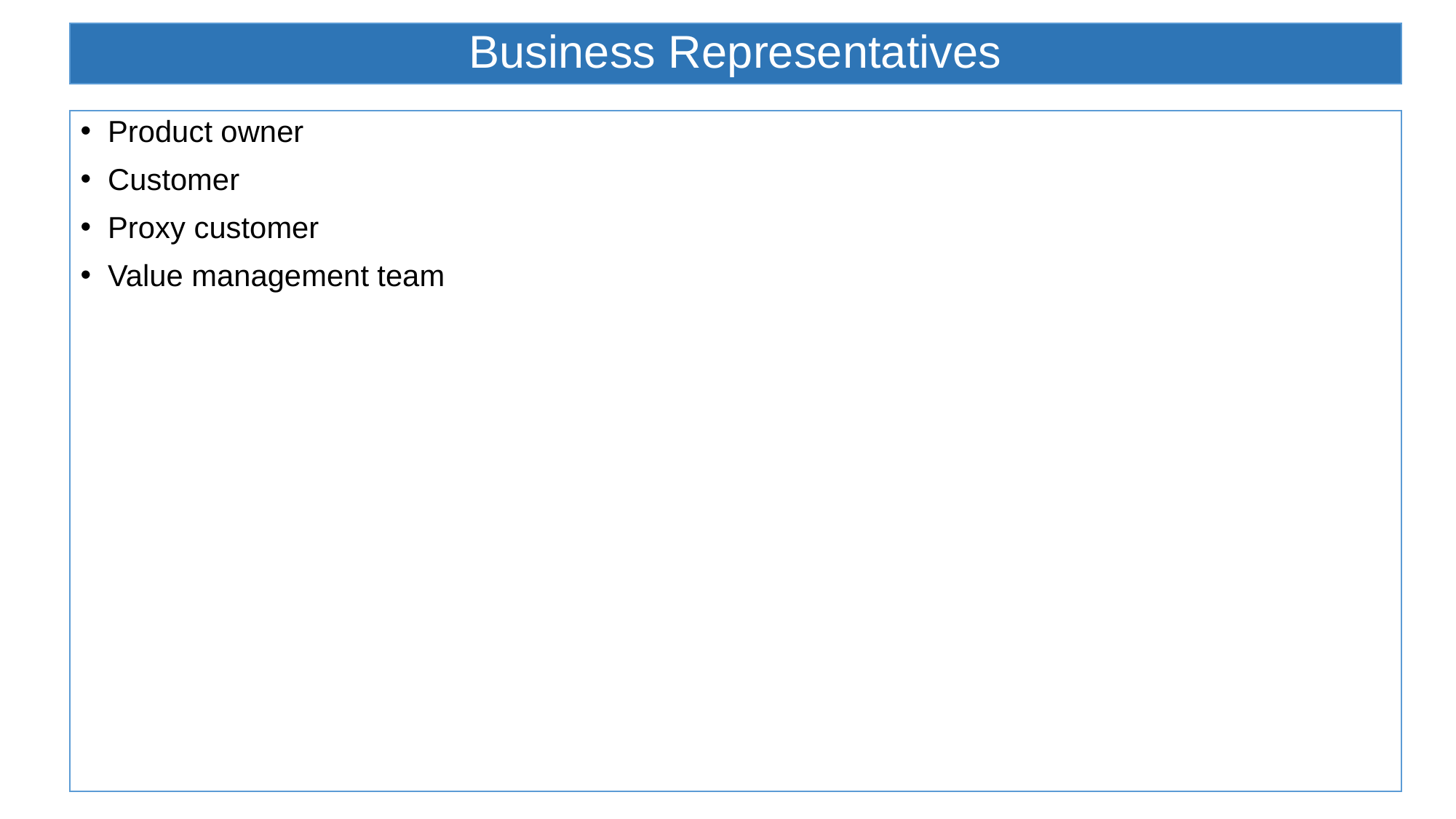

# Business Representatives
Product owner
Customer
Proxy customer
Value management team